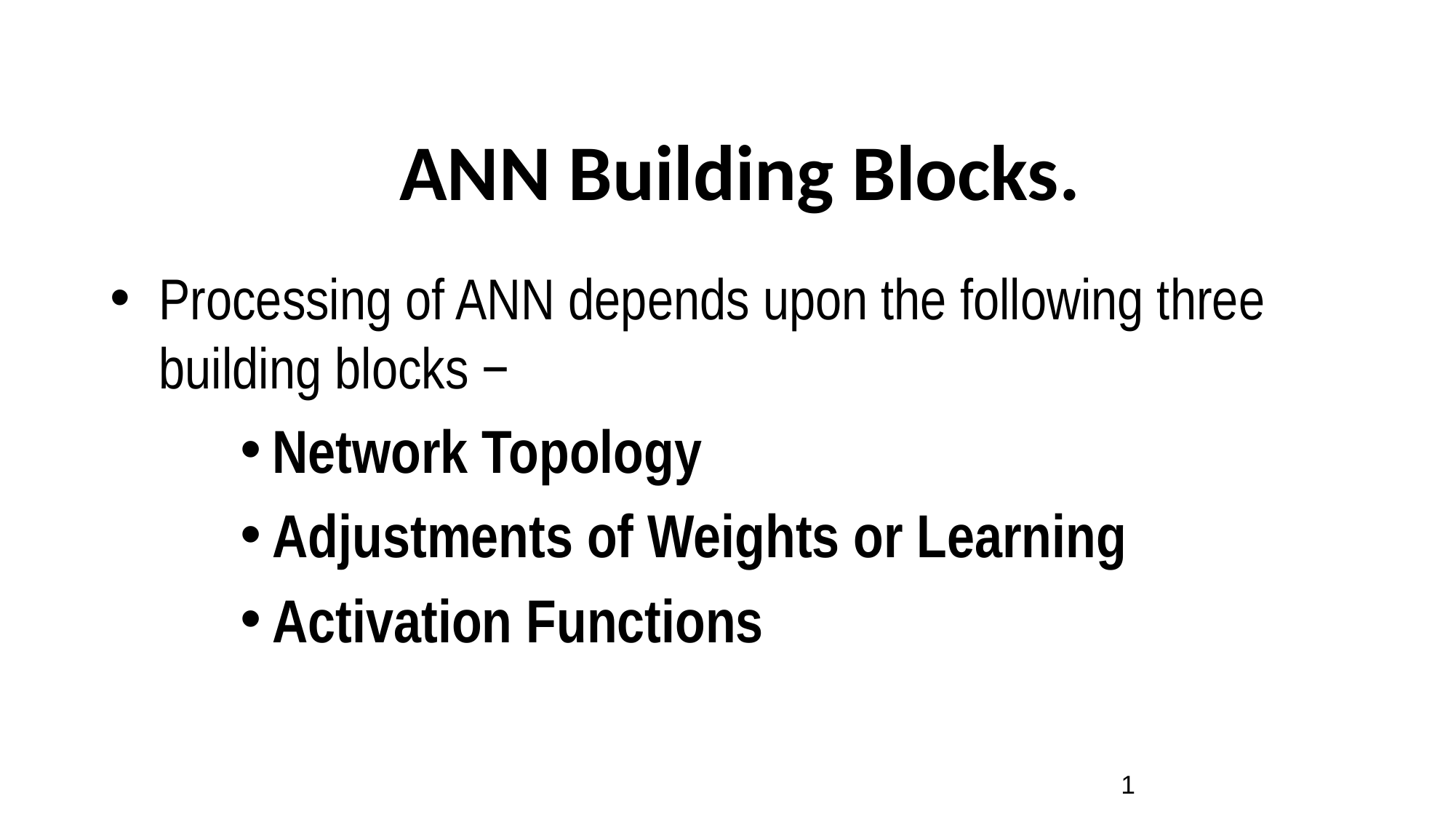

# ANN Building Blocks.
Processing of ANN depends upon the following three building blocks −
Network Topology
Adjustments of Weights or Learning
Activation Functions
1